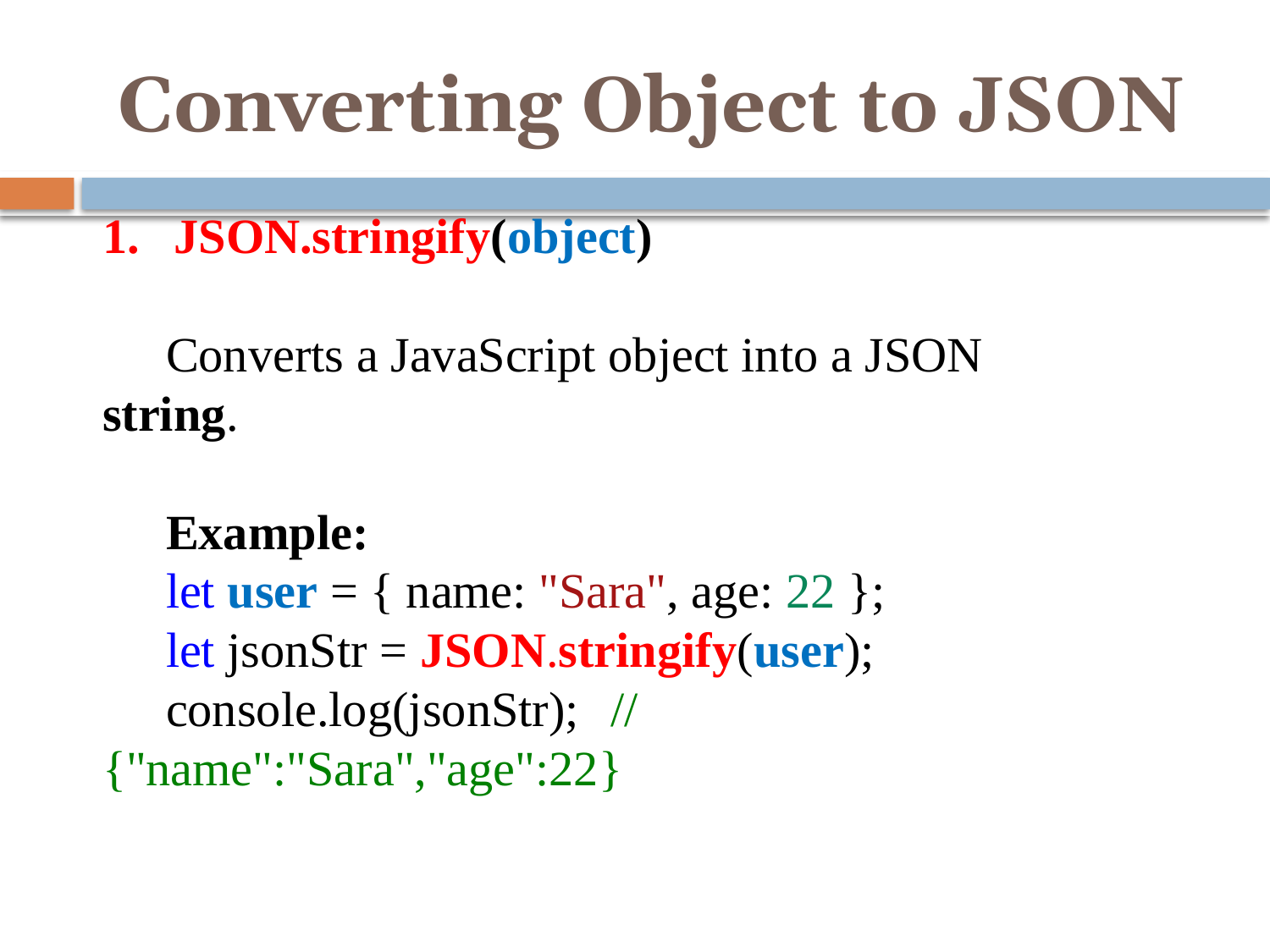

# Converting Object to JSON
JSON.stringify(object)

Converts a JavaScript object into a JSON string.

Example:
let user = { name: "Sara", age: 22 };
let jsonStr = JSON.stringify(user);
console.log(jsonStr); 	// {"name":"Sara","age":22}